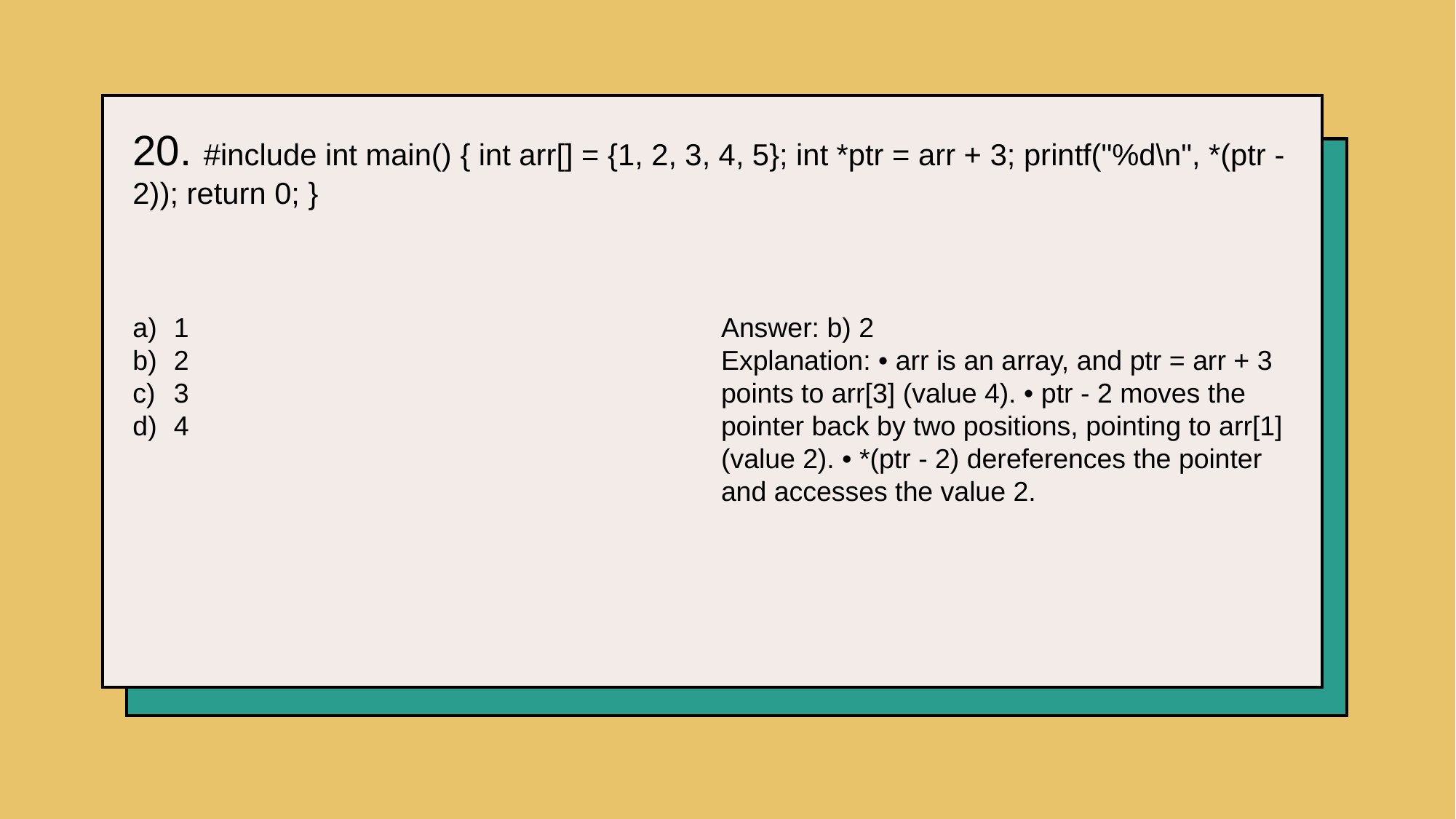

20. #include int main() { int arr[] = {1, 2, 3, 4, 5}; int *ptr = arr + 3; printf("%d\n", *(ptr - 2)); return 0; }
1
2
3
4
Answer: b) 2
Explanation: • arr is an array, and ptr = arr + 3 points to arr[3] (value 4). • ptr - 2 moves the pointer back by two positions, pointing to arr[1] (value 2). • *(ptr - 2) dereferences the pointer and accesses the value 2.